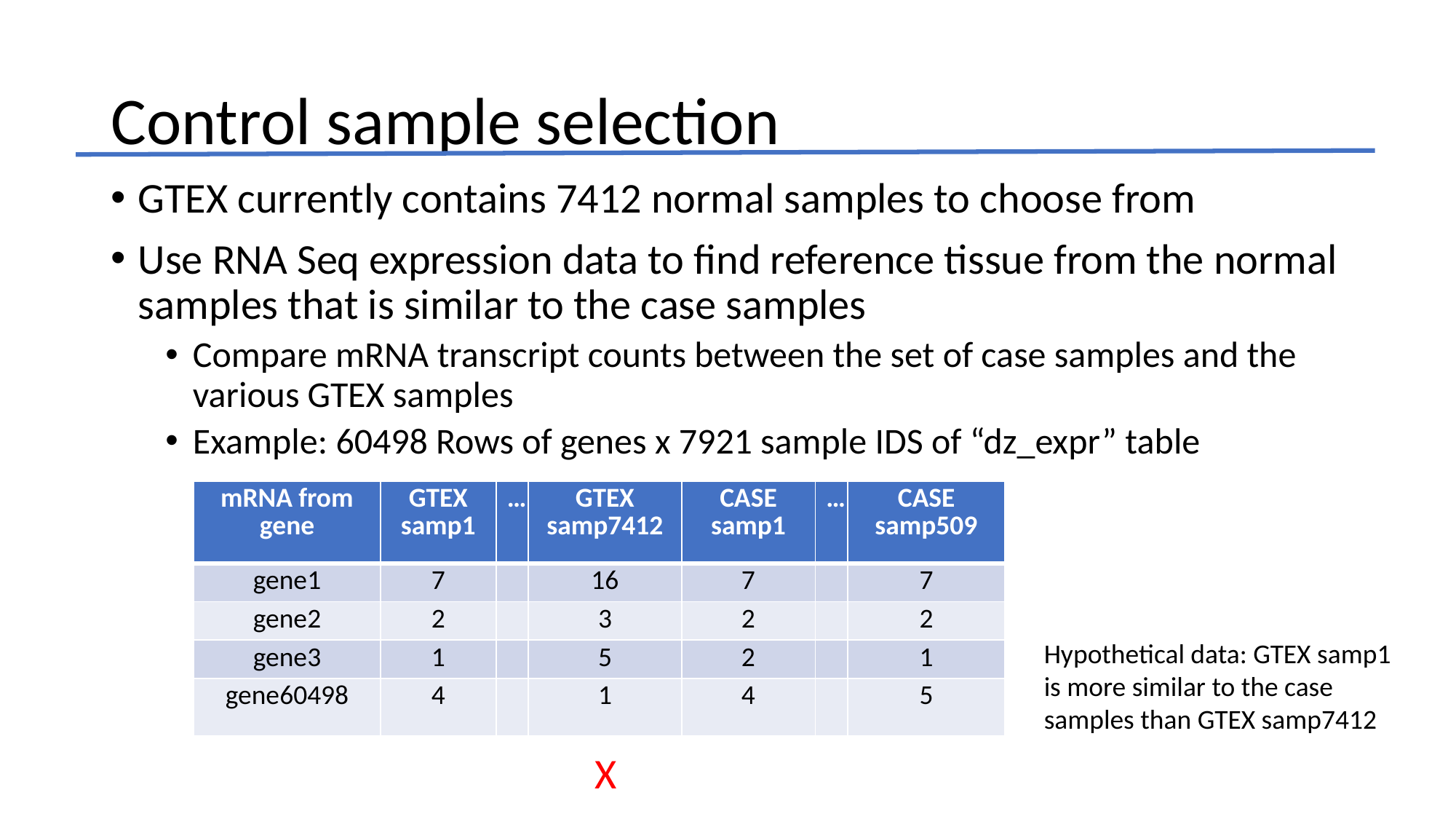

# Control sample selection
GTEX currently contains 7412 normal samples to choose from
Use RNA Seq expression data to find reference tissue from the normal samples that is similar to the case samples
Compare mRNA transcript counts between the set of case samples and the various GTEX samples
Example: 60498 Rows of genes x 7921 sample IDS of “dz_expr” table

| mRNA from gene | GTEX samp1 | … | GTEX samp7412 | CASE samp1 | … | CASE samp509 |
| --- | --- | --- | --- | --- | --- | --- |
| gene1 | 7 |  | 16 | 7 |  | 7 |
| gene2 | 2 |  | 3 | 2 |  | 2 |
| gene3 | 1 |  | 5 | 2 |  | 1 |
| gene60498 | 4 |  | 1 | 4 |  | 5 |
Hypothetical data: GTEX samp1 is more similar to the case samples than GTEX samp7412
X